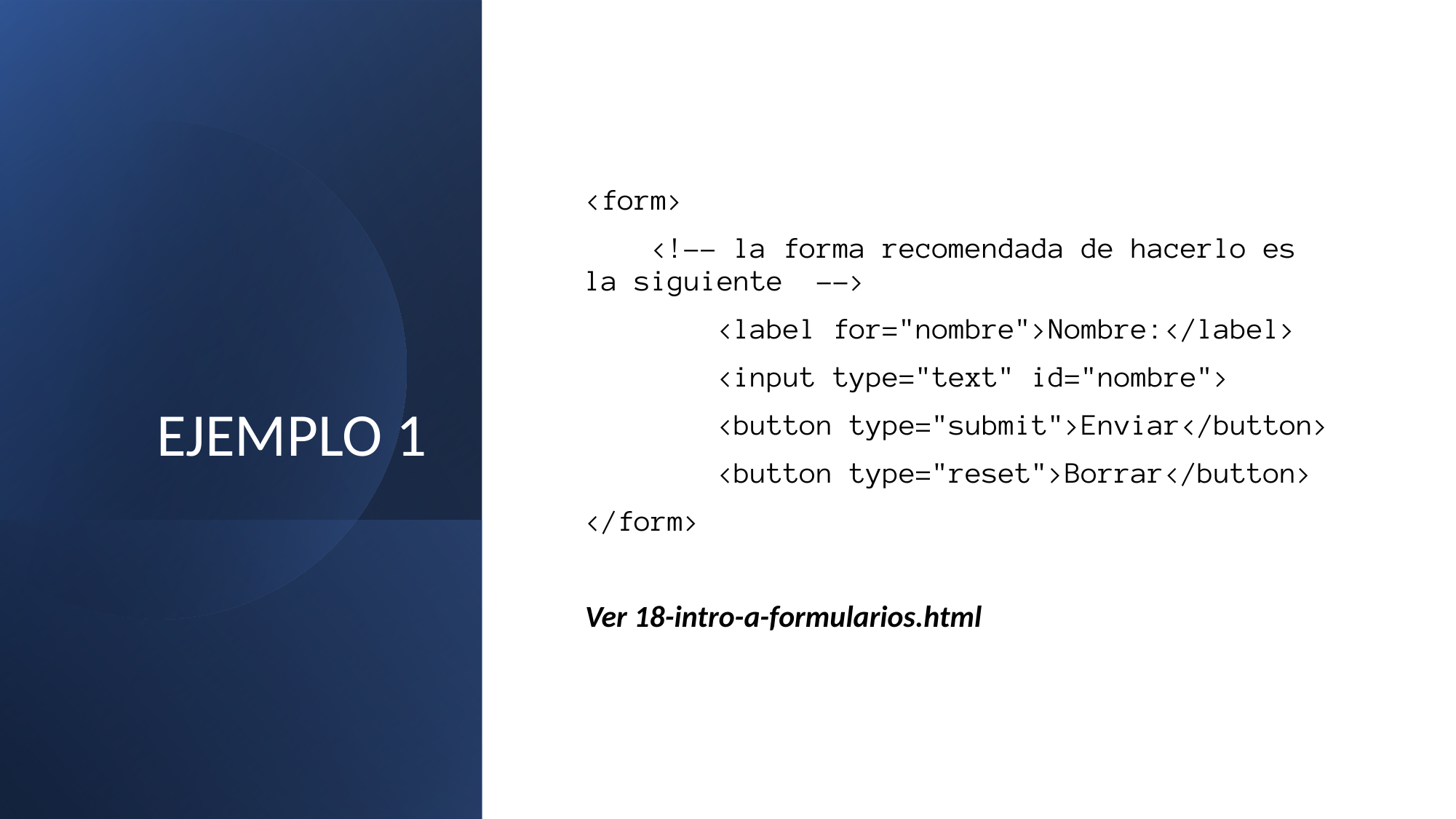

# EJEMPLO 1
<form>
    <!-- la forma recomendada de hacerlo es la siguiente  -->
        <label for="nombre">Nombre:</label>
        <input type="text" id="nombre">
        <button type="submit">Enviar</button>
        <button type="reset">Borrar</button>
</form>

Ver 18-intro-a-formularios.html